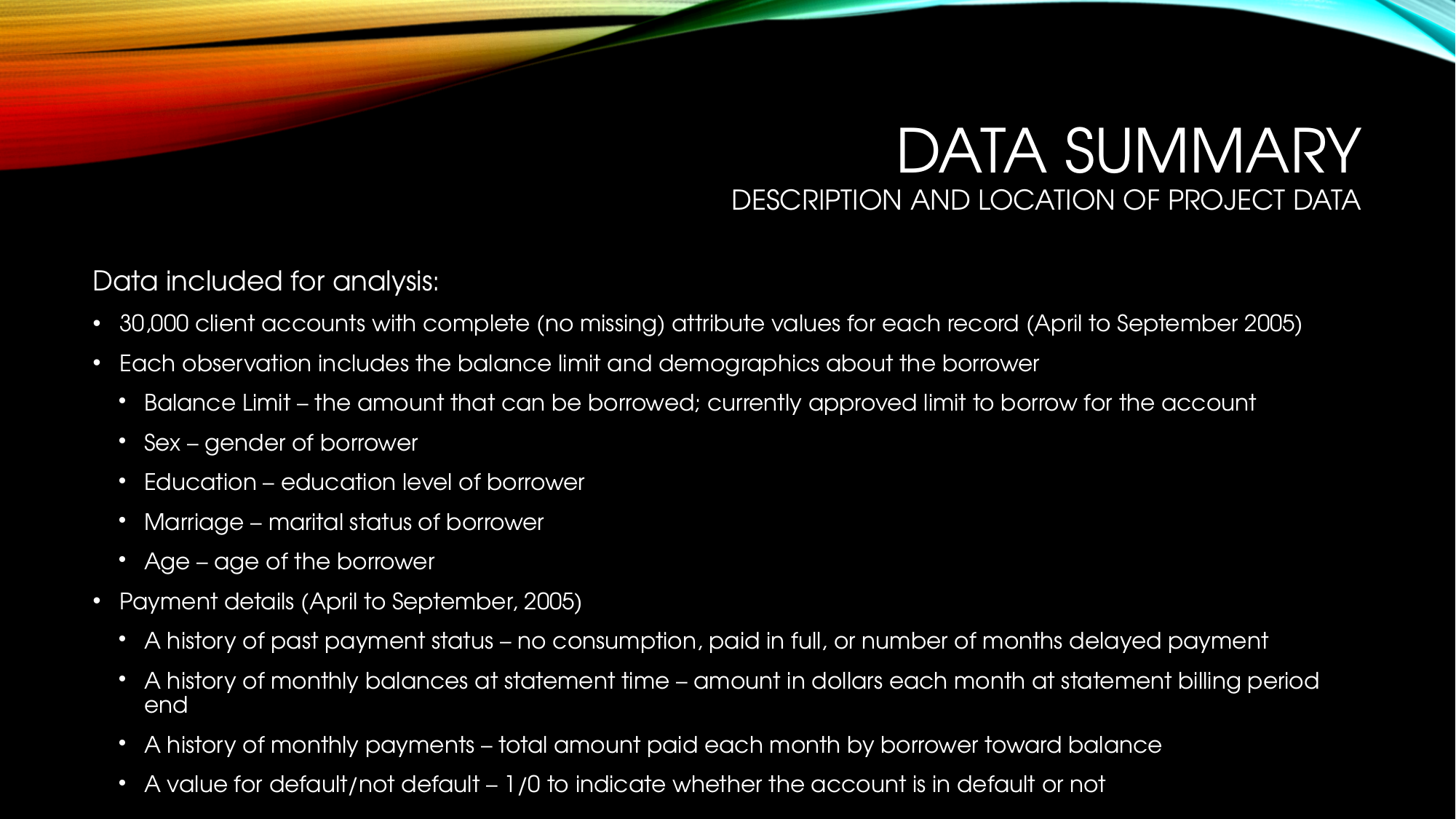

Data Summary
Description and location of project data
Data included for analysis:
30,000 client accounts with complete (no missing) attribute values for each record (April to September 2005)
Each observation includes the balance limit and demographics about the borrower
Balance Limit – the amount that can be borrowed; currently approved limit to borrow for the account
Sex – gender of borrower
Education – education level of borrower
Marriage – marital status of borrower
Age – age of the borrower
Payment details (April to September, 2005)
A history of past payment status – no consumption, paid in full, or number of months delayed payment
A history of monthly balances at statement time – amount in dollars each month at statement billing period end
A history of monthly payments – total amount paid each month by borrower toward balance
A value for default/not default – 1/0 to indicate whether the account is in default or not